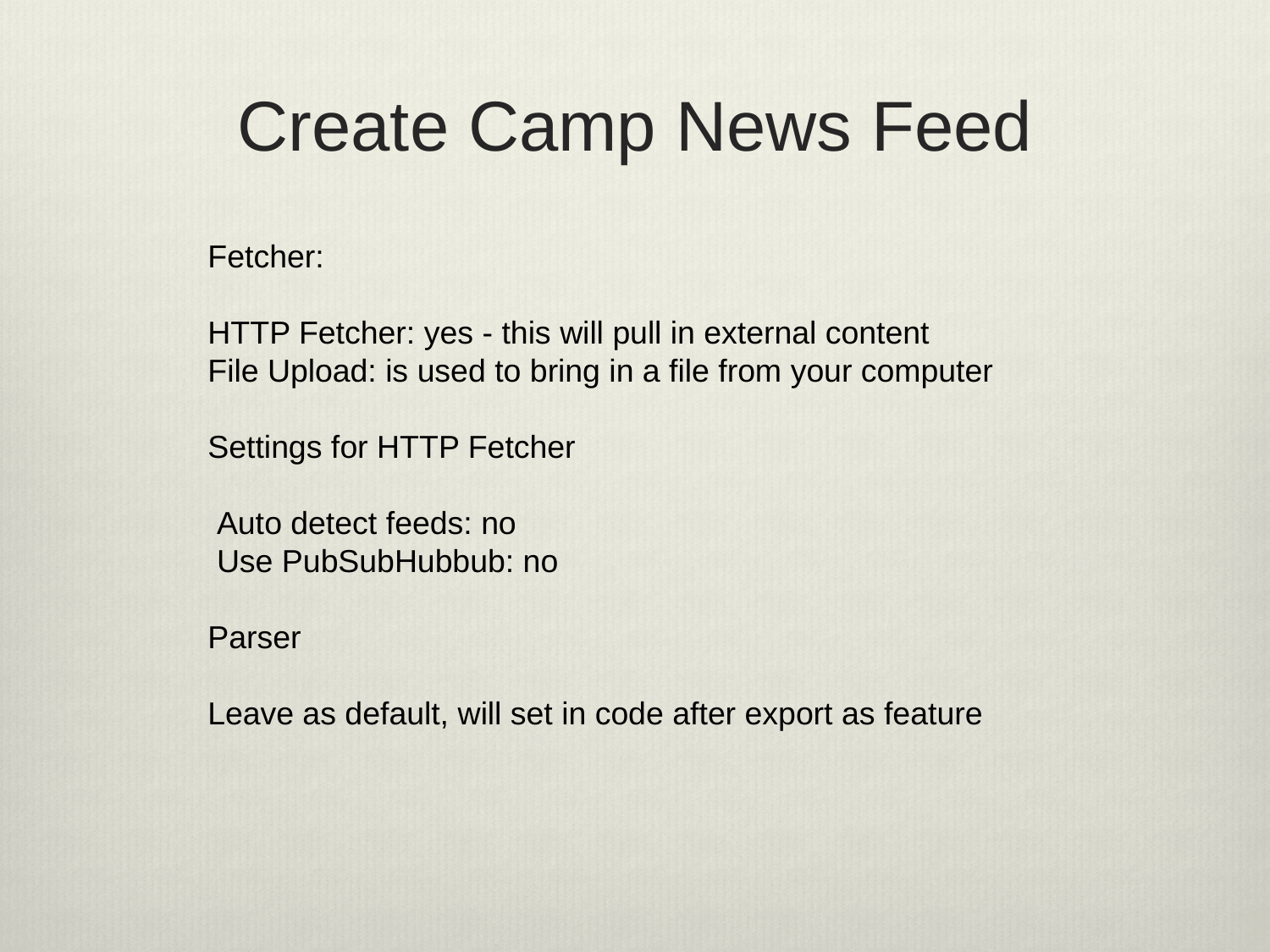

# Create Camp News Feed
Fetcher:

HTTP Fetcher: yes - this will pull in external content
File Upload: is used to bring in a file from your computer

Settings for HTTP Fetcher

 Auto detect feeds: no
 Use PubSubHubbub: no

Parser

Leave as default, will set in code after export as feature